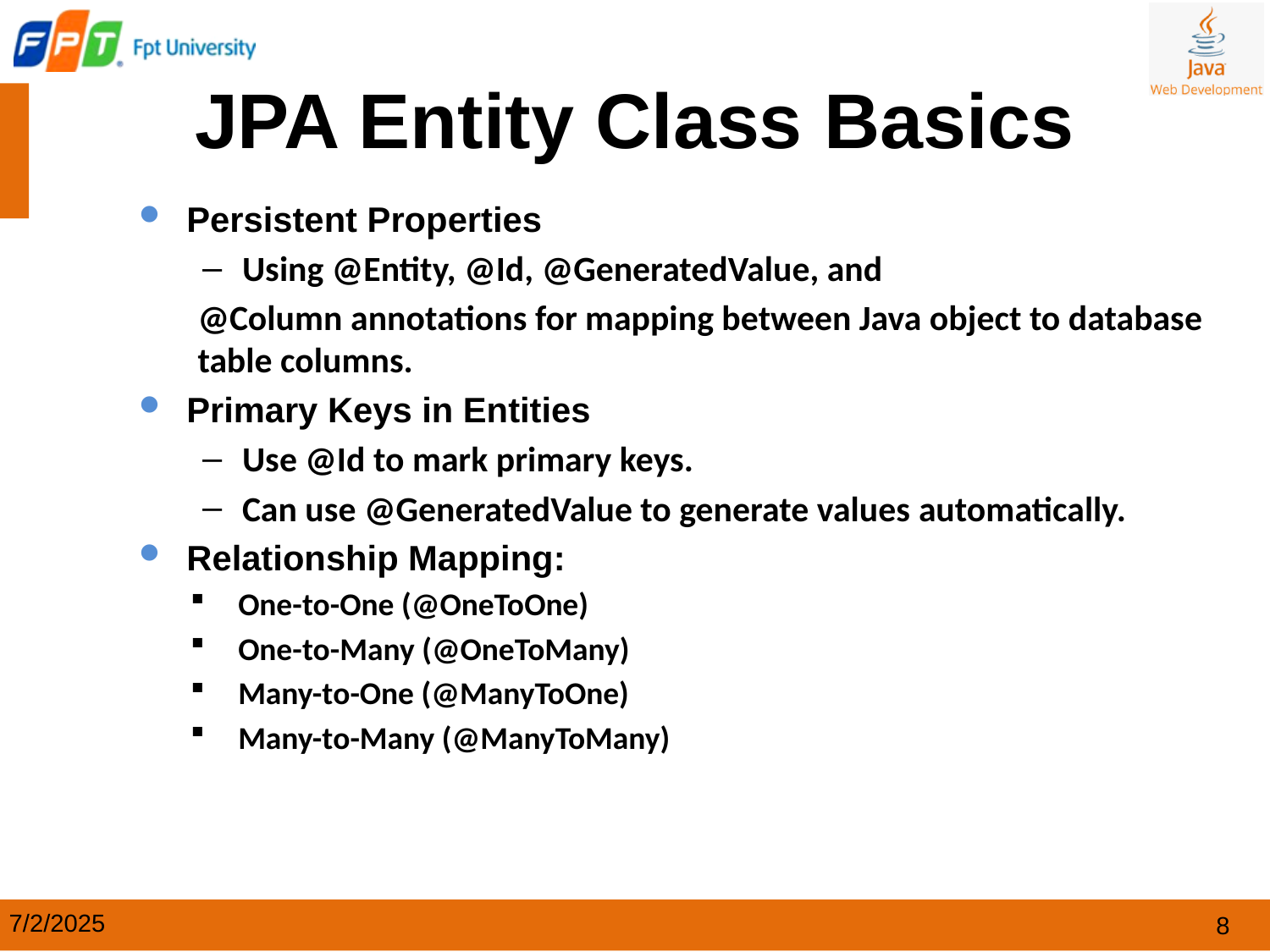

# JPA Entity Class Basics
Persistent Properties
Using @Entity, @Id, @GeneratedValue, and
@Column annotations for mapping between Java object to database table columns.
Primary Keys in Entities
Use @Id to mark primary keys.
Can use @GeneratedValue to generate values ​​automatically.
Relationship Mapping:
One-to-One (@OneToOne)
One-to-Many (@OneToMany)
Many-to-One (@ManyToOne)
Many-to-Many (@ManyToMany)

8
7/2/2025